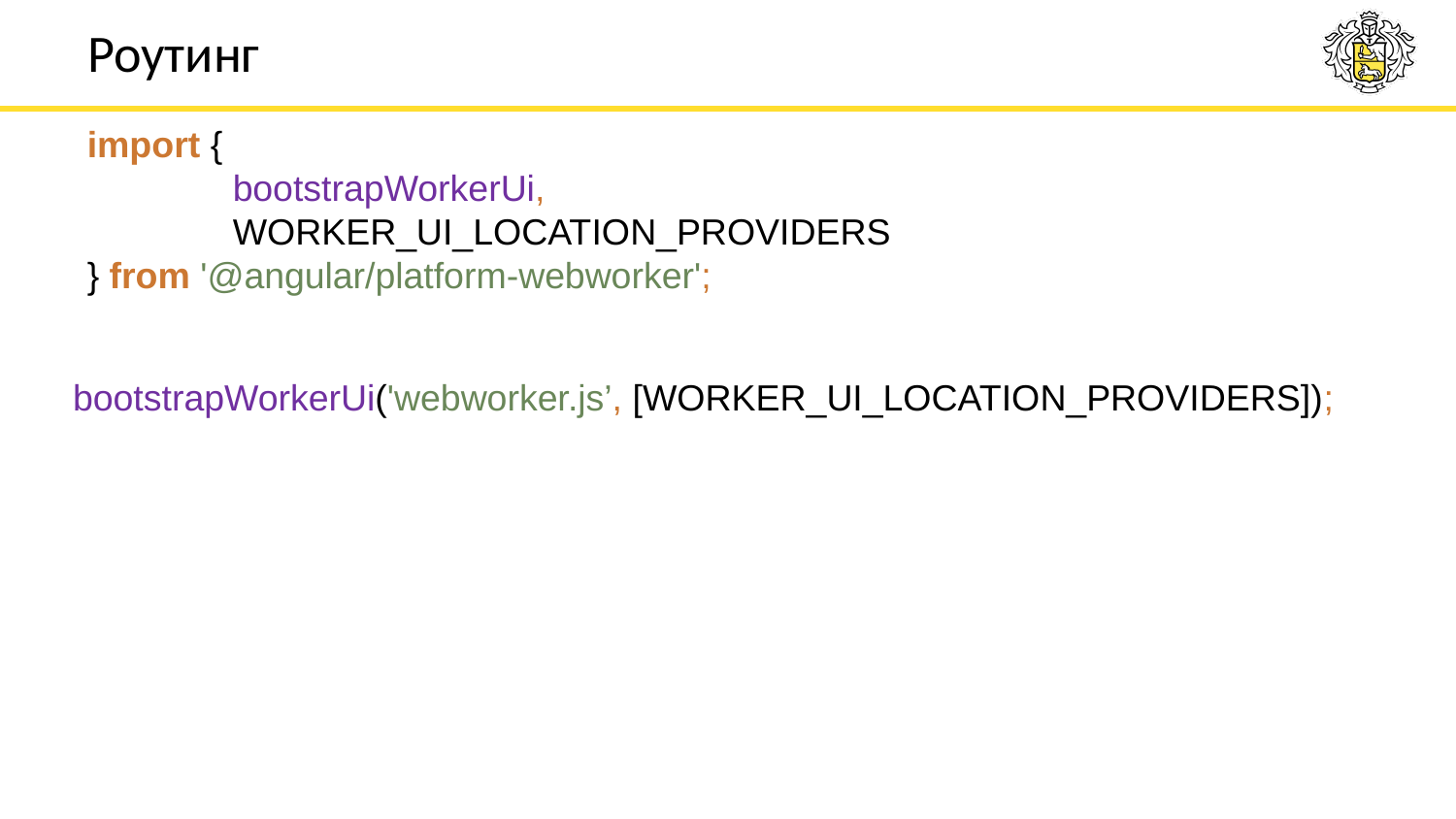

# Роутинг
import {
 	bootstrapWorkerUi,
	WORKER_UI_LOCATION_PROVIDERS
} from '@angular/platform-webworker';
bootstrapWorkerUi('webworker.js’, [WORKER_UI_LOCATION_PROVIDERS]);